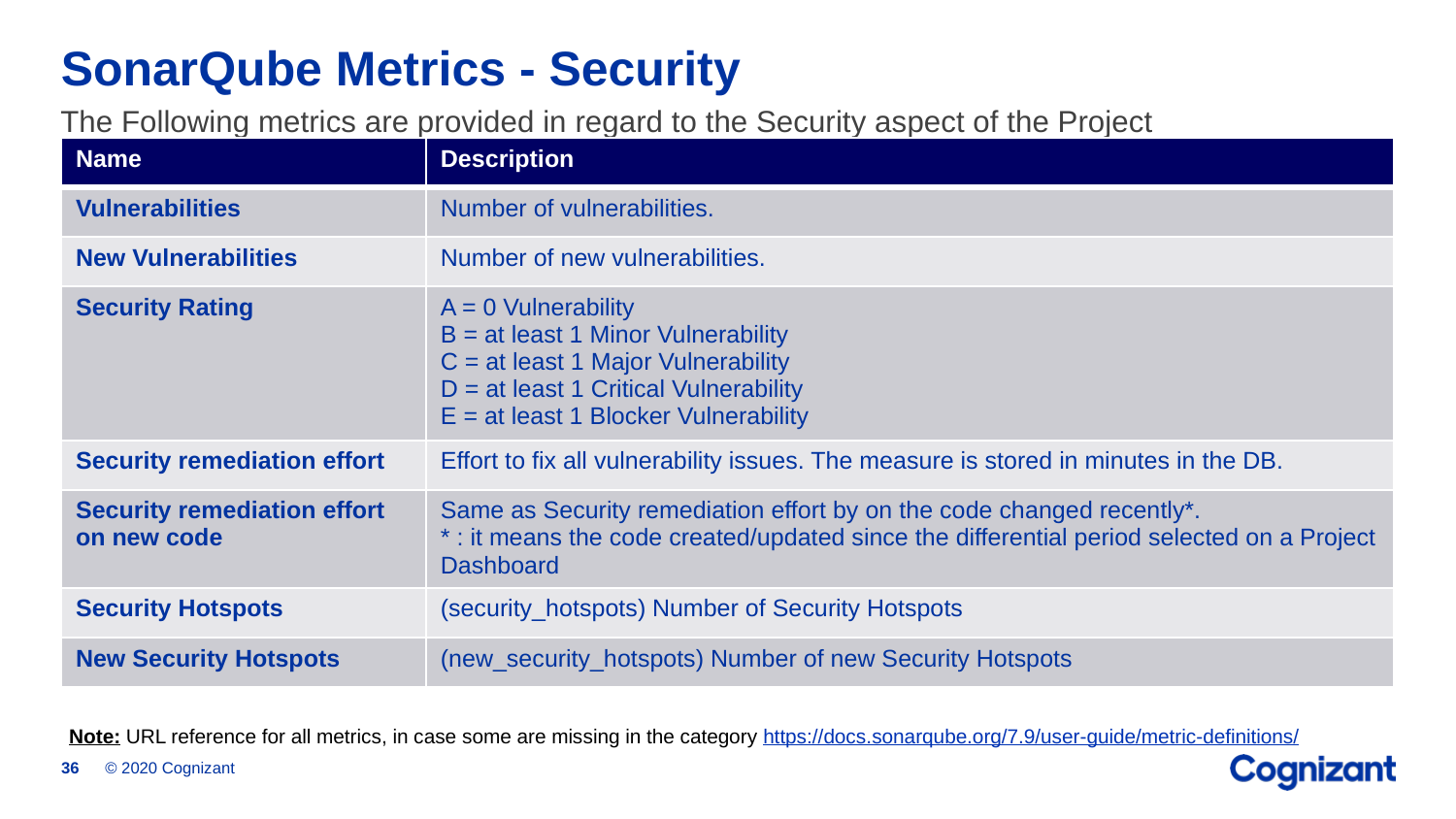

# SonarQube Metrics - Security
The Following metrics are provided in regard to the Security aspect of the Project

| Name | Description |
| --- | --- |
| Vulnerabilities | Number of vulnerabilities. |
| New Vulnerabilities | Number of new vulnerabilities. |
| Security Rating | A = 0 Vulnerability B = at least 1 Minor Vulnerability C = at least 1 Major Vulnerability D = at least 1 Critical Vulnerability E = at least 1 Blocker Vulnerability |
| Security remediation effort | Effort to fix all vulnerability issues. The measure is stored in minutes in the DB. |
| Security remediation effort on new code | Same as Security remediation effort by on the code changed recently\*. \* : it means the code created/updated since the differential period selected on a Project Dashboard |
| Security Hotspots | (security\_hotspots) Number of Security Hotspots |
| New Security Hotspots | (new\_security\_hotspots) Number of new Security Hotspots |
Note: URL reference for all metrics, in case some are missing in the category https://docs.sonarqube.org/7.9/user-guide/metric-definitions/
© 2020 Cognizant
36